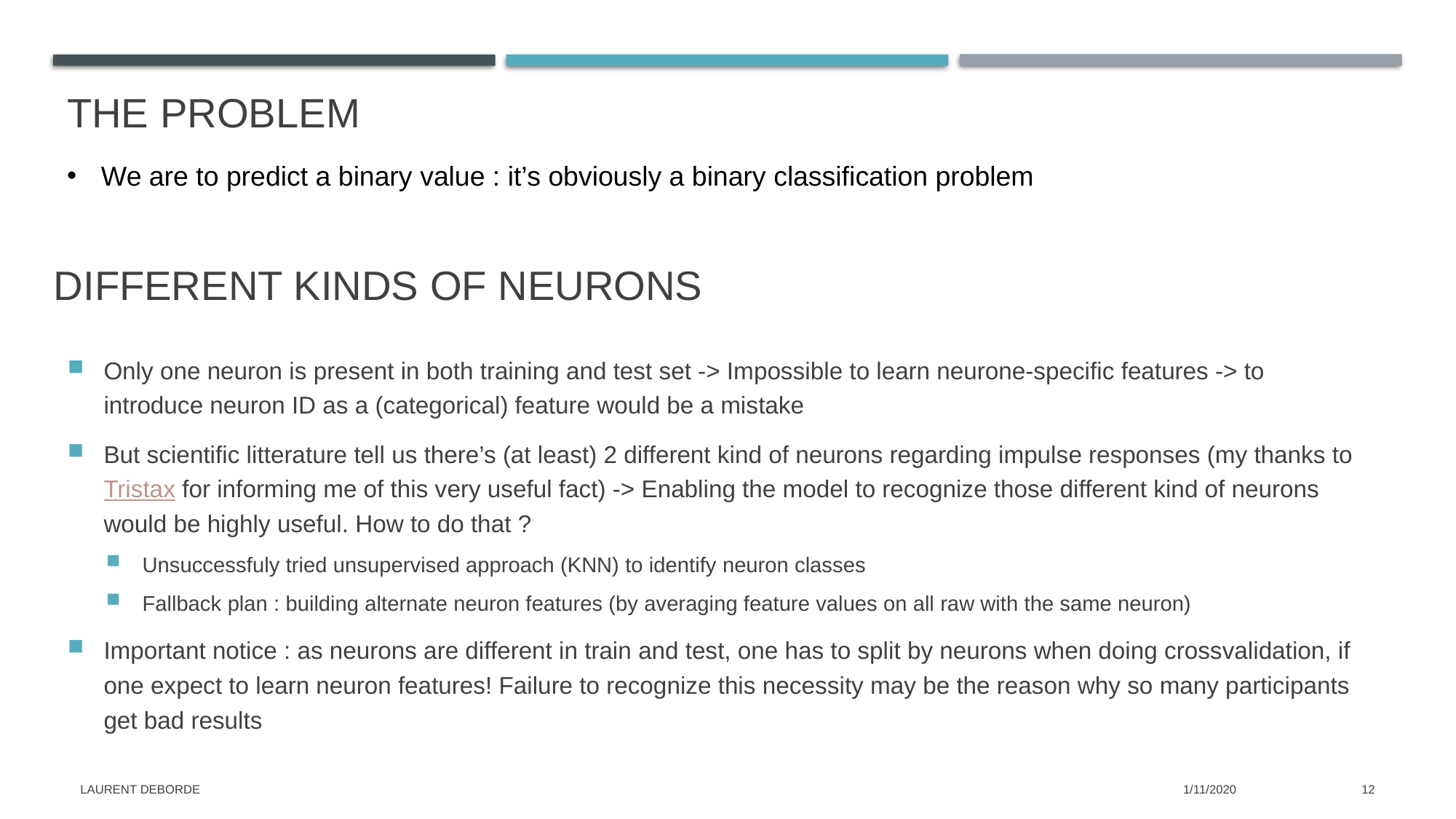

THE PROBLEM
We are to predict a binary value : it’s obviously a binary classification problem
# Different kinds of neurons
Only one neuron is present in both training and test set -> Impossible to learn neurone-specific features -> to introduce neuron ID as a (categorical) feature would be a mistake
But scientific litterature tell us there’s (at least) 2 different kind of neurons regarding impulse responses (my thanks to Tristax for informing me of this very useful fact) -> Enabling the model to recognize those different kind of neurons would be highly useful. How to do that ?
Unsuccessfuly tried unsupervised approach (KNN) to identify neuron classes
Fallback plan : building alternate neuron features (by averaging feature values on all raw with the same neuron)
Important notice : as neurons are different in train and test, one has to split by neurons when doing crossvalidation, if one expect to learn neuron features! Failure to recognize this necessity may be the reason why so many participants get bad results
Laurent Deborde
1/11/2020
12